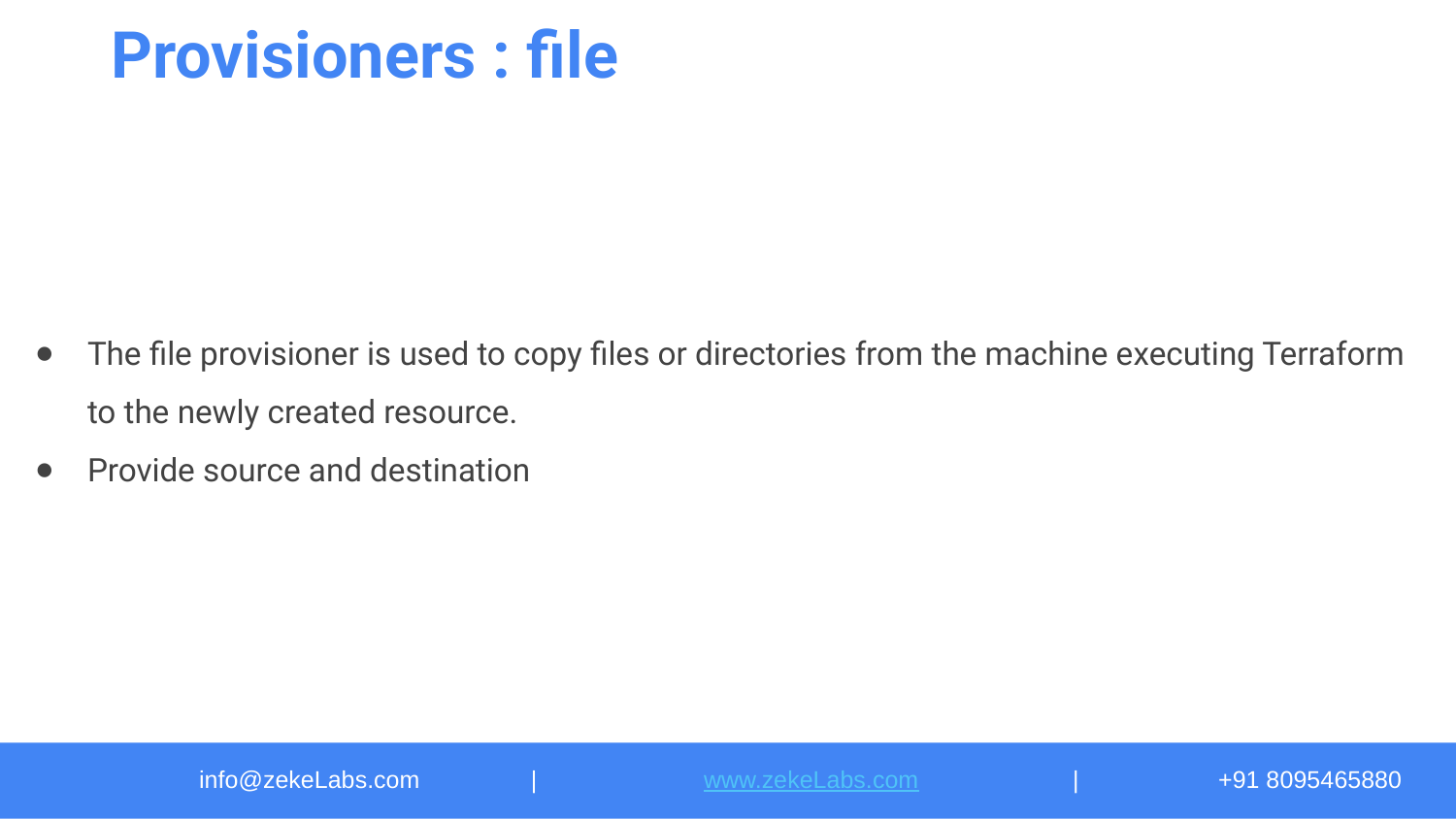

# Provisioners : file
The file provisioner is used to copy files or directories from the machine executing Terraform to the newly created resource.
Provide source and destination

info@zekeLabs.com	      |	          www.zekeLabs.com		|	+91 8095465880